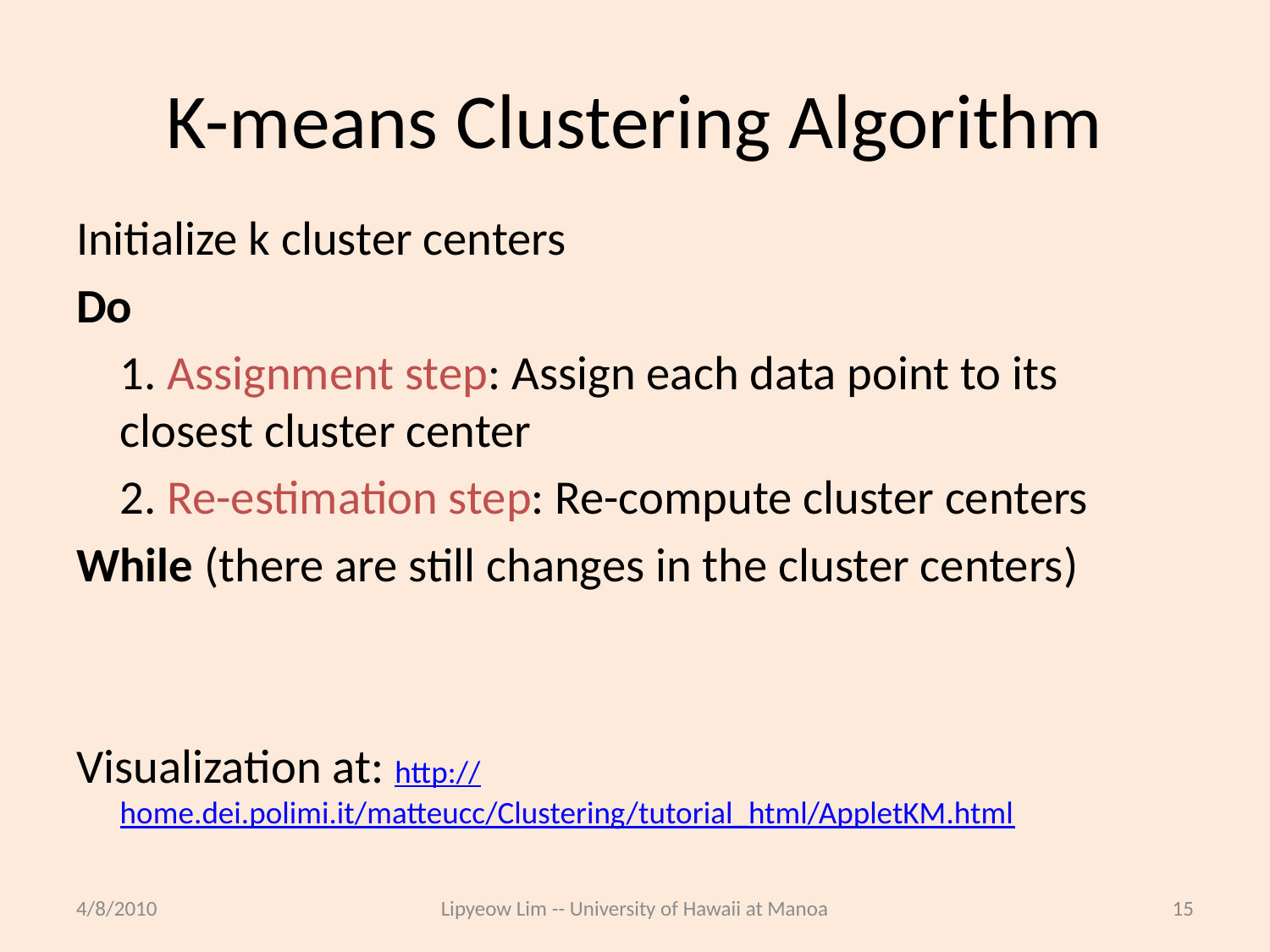

# K-means Clustering Algorithm
Initialize k cluster centers
Do
	1. Assignment step: Assign each data point to its closest cluster center
 	2. Re-estimation step: Re-compute cluster centers
While (there are still changes in the cluster centers)

Visualization at: http://home.dei.polimi.it/matteucc/Clustering/tutorial_html/AppletKM.html
4/8/2010
Lipyeow Lim -- University of Hawaii at Manoa
15